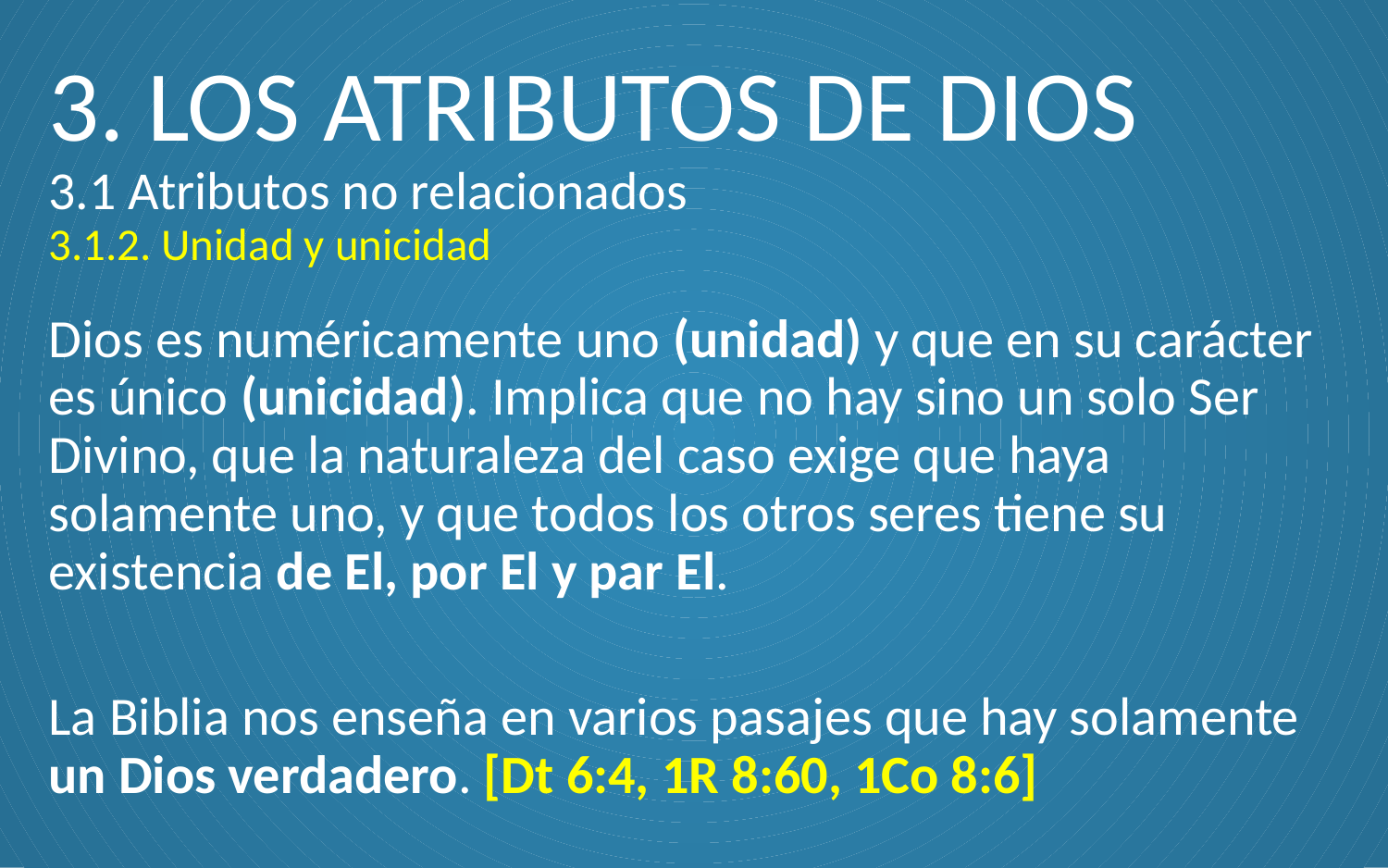

# 3. LOS ATRIBUTOS DE DIOS 3.1 Atributos no relacionados 3.1.2. Unidad y unicidad
Dios es numéricamente uno (unidad) y que en su carácter es único (unicidad). Implica que no hay sino un solo Ser Divino, que la naturaleza del caso exige que haya solamente uno, y que todos los otros seres tiene su existencia de El, por El y par El.

La Biblia nos enseña en varios pasajes que hay solamente un Dios verdadero. [Dt 6:4, 1R 8:60, 1Co 8:6]